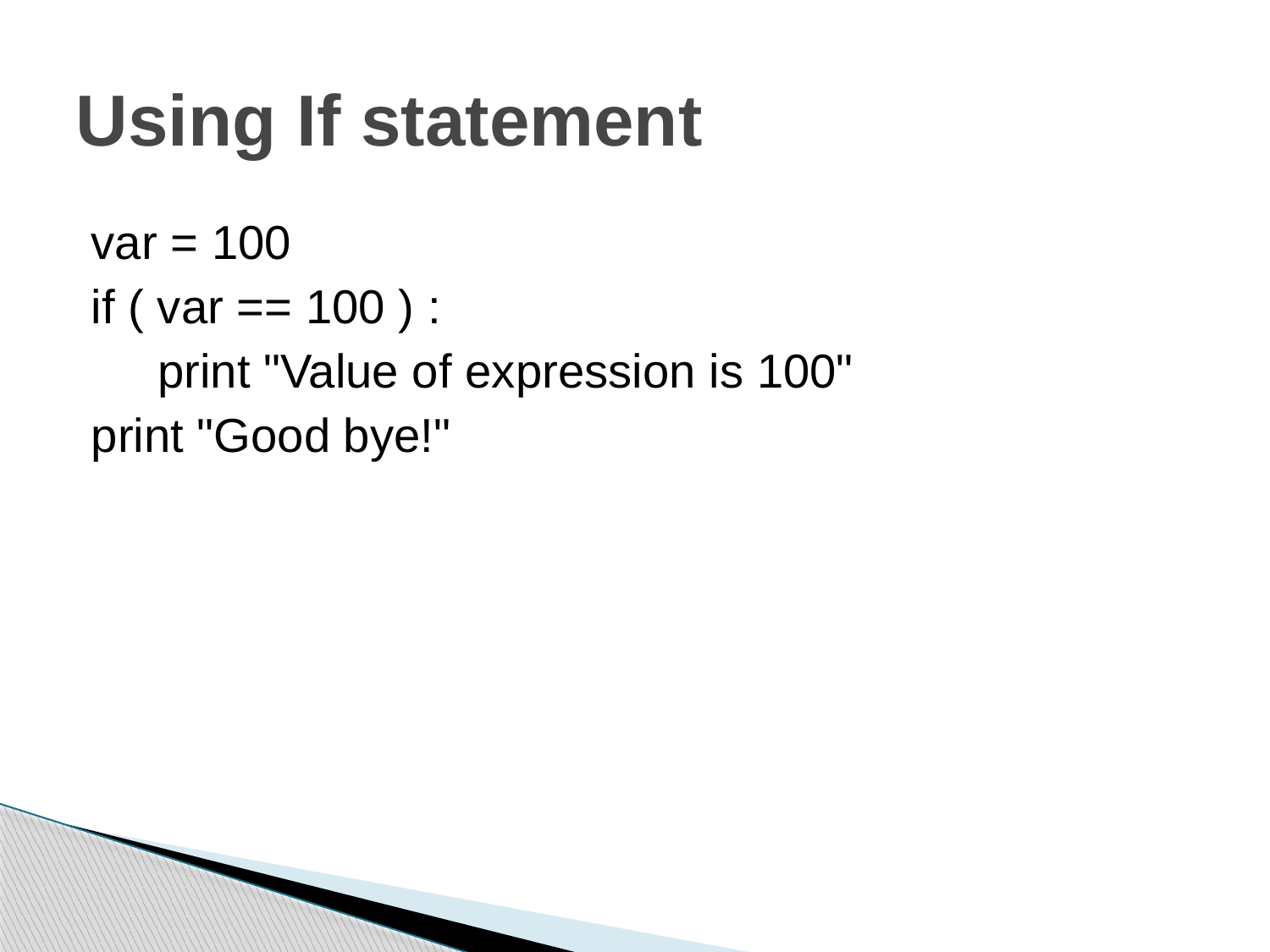

# Using If statement
var = 100
if ( var == 100 ) :
     print "Value of expression is 100"
print "Good bye!"